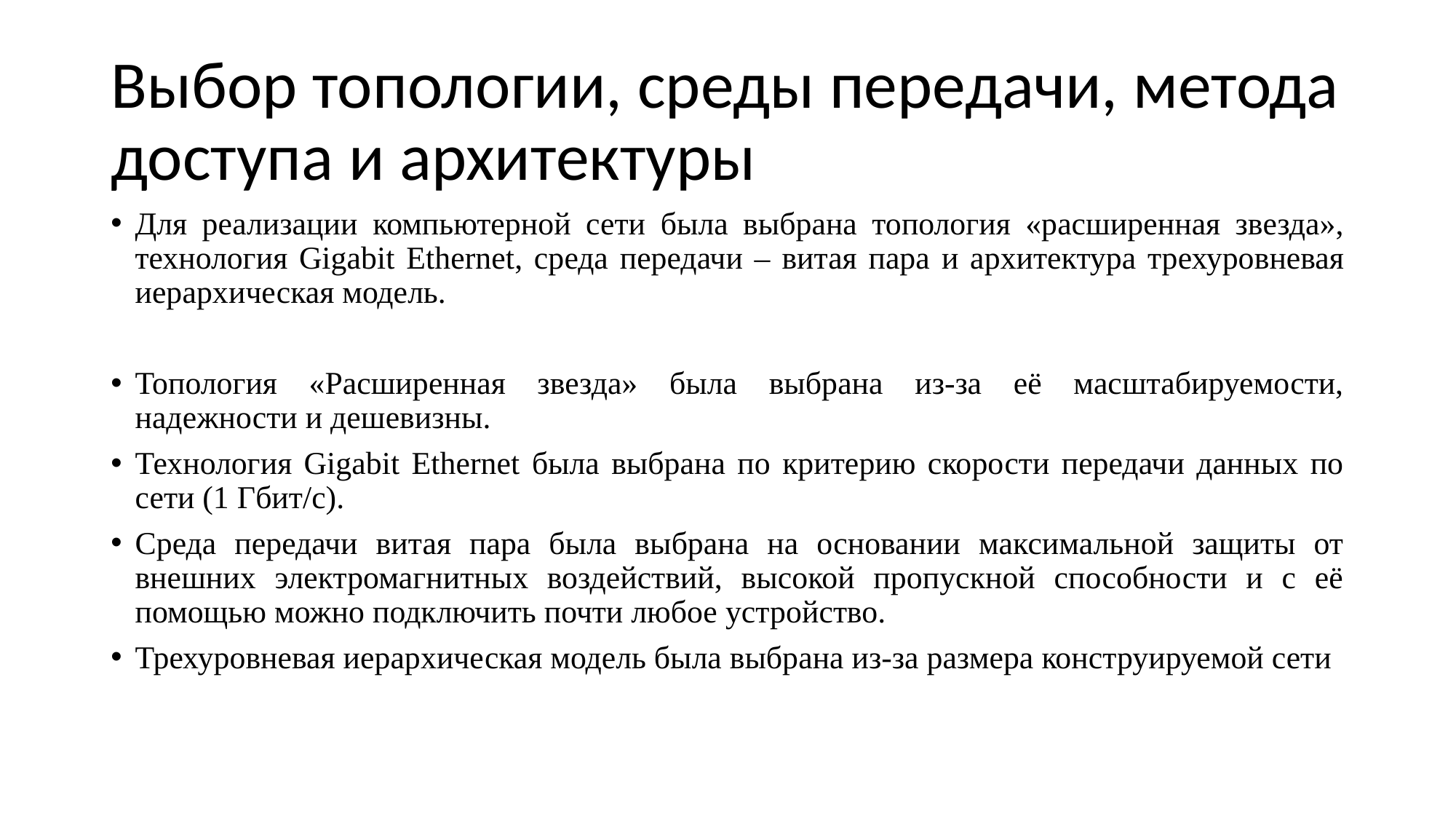

# Выбор топологии, среды передачи, метода доступа и архитектуры
Для реализации компьютерной сети была выбрана топология «расширенная звезда», технология Gigabit Ethernet, среда передачи – витая пара и архитектура трехуровневая иерархическая модель.

Топология «Расширенная звезда» была выбрана из-за её масштабируемости, надежности и дешевизны.
Технология Gigabit Ethernet была выбрана по критерию скорости передачи данных по сети (1 Гбит/с).
Среда передачи витая пара была выбрана на основании максимальной защиты от внешних электромагнитных воздействий, высокой пропускной способности и с её помощью можно подключить почти любое устройство.
Трехуровневая иерархическая модель была выбрана из-за размера конструируемой сети